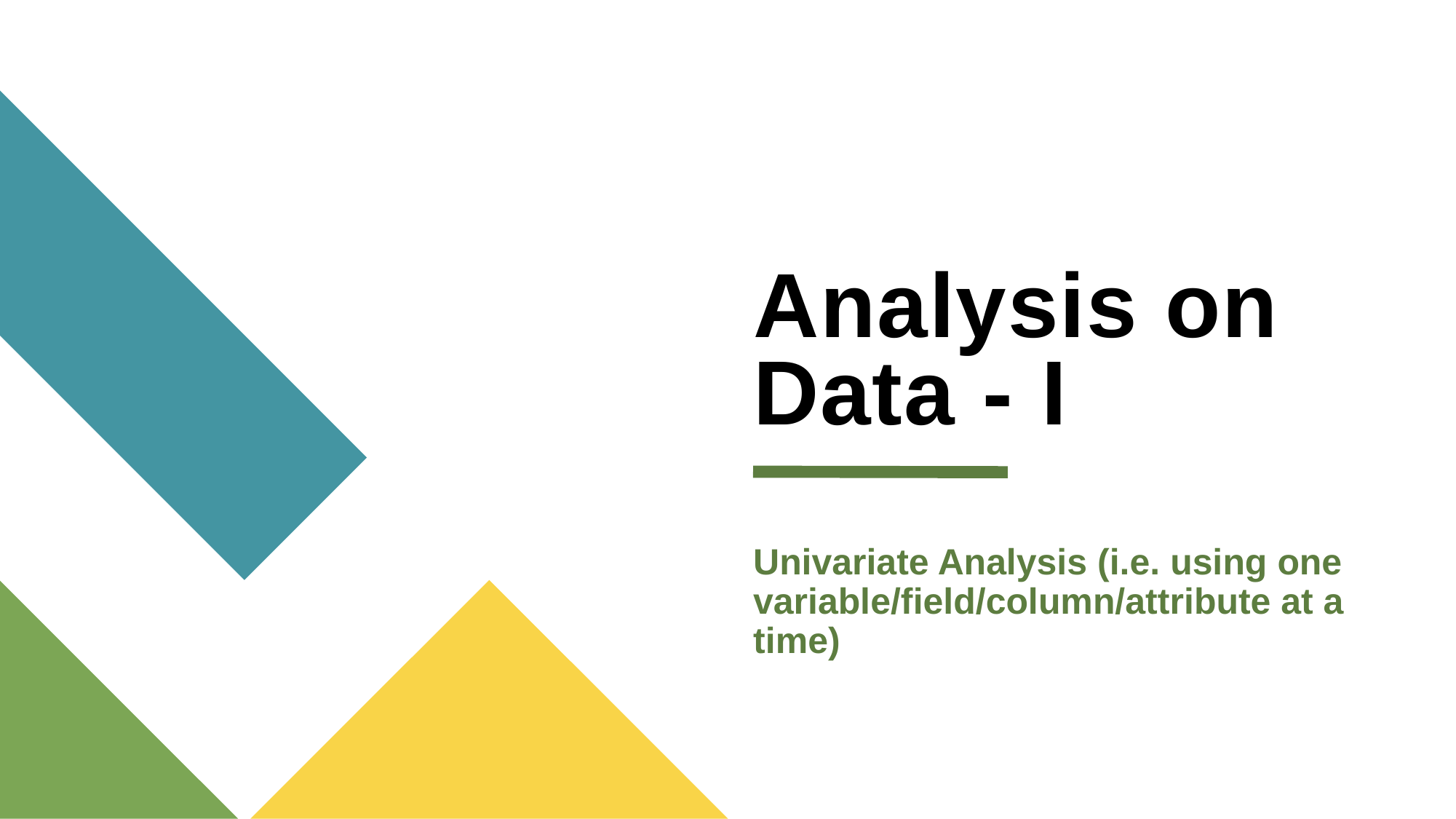

# Analysis on Data - I
Univariate Analysis (i.e. using one variable/field/column/attribute at a time)